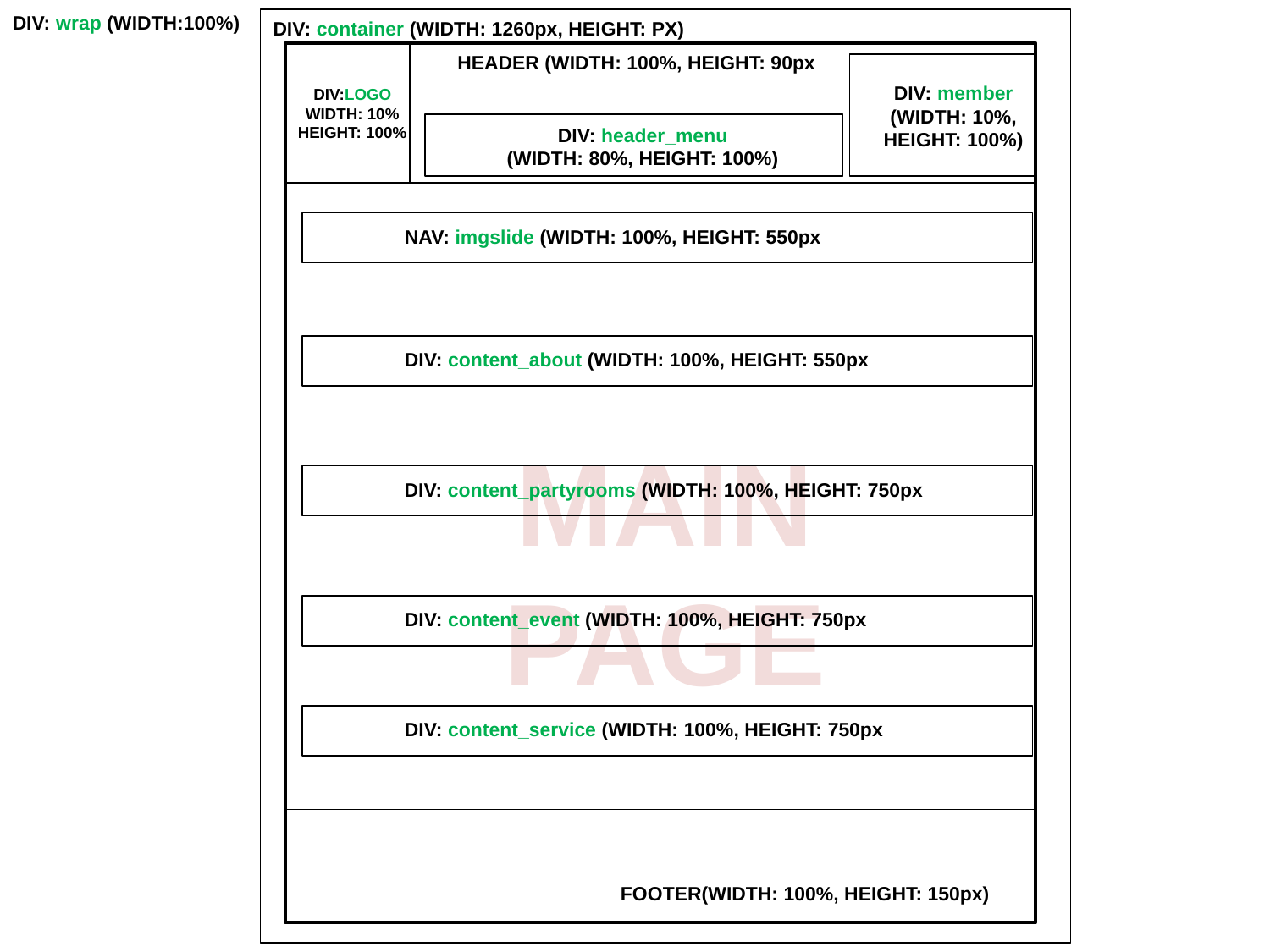

DIV: wrap (WIDTH:100%)
DIV: container (WIDTH: 1260px, HEIGHT: PX)

HEADER (WIDTH: 100%, HEIGHT: 90px

DIV:LOGO
WIDTH: 10%
HEIGHT: 100%
DIV: member
(WIDTH: 10%, HEIGHT: 100%)

DIV: header_menu
(WIDTH: 80%, HEIGHT: 100%)

NAV: imgslide (WIDTH: 100%, HEIGHT: 550px

DIV: content_about (WIDTH: 100%, HEIGHT: 550px
MAIN PAGE

DIV: content_partyrooms (WIDTH: 100%, HEIGHT: 750px

DIV: content_event (WIDTH: 100%, HEIGHT: 750px

DIV: content_service (WIDTH: 100%, HEIGHT: 750px

FOOTER(WIDTH: 100%, HEIGHT: 150px)